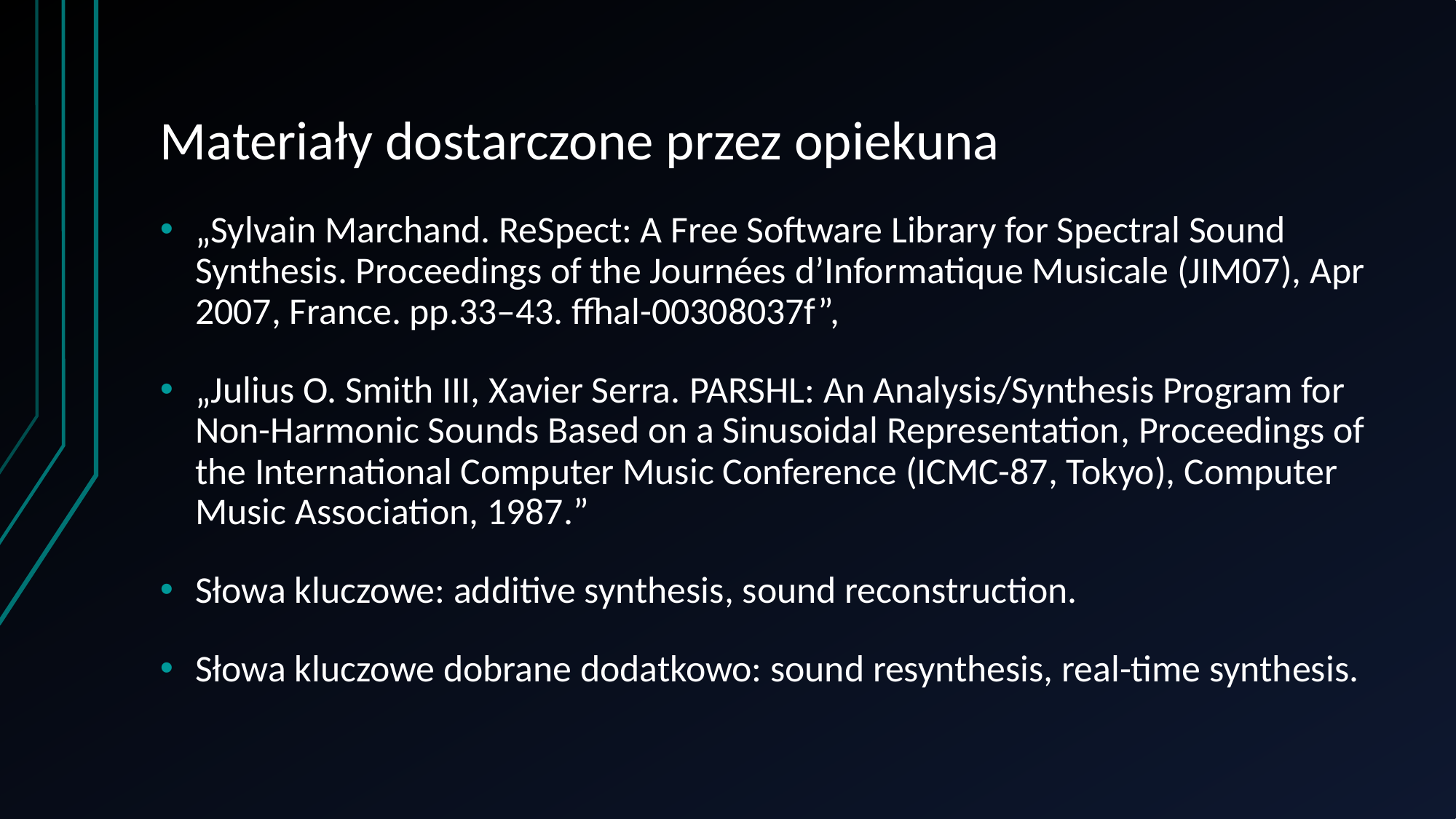

# Materiały dostarczone przez opiekuna
„Sylvain Marchand. ReSpect: A Free Software Library for Spectral Sound Synthesis. Proceedings of the Journées d’Informatique Musicale (JIM07), Apr 2007, France. pp.33–43. ffhal-00308037f”,
„Julius O. Smith III, Xavier Serra. PARSHL: An Analysis/Synthesis Program for Non-Harmonic Sounds Based on a Sinusoidal Representation, Proceedings of the International Computer Music Conference (ICMC-87, Tokyo), Computer Music Association, 1987.”
Słowa kluczowe: additive synthesis, sound reconstruction.
Słowa kluczowe dobrane dodatkowo: sound resynthesis, real-time synthesis.